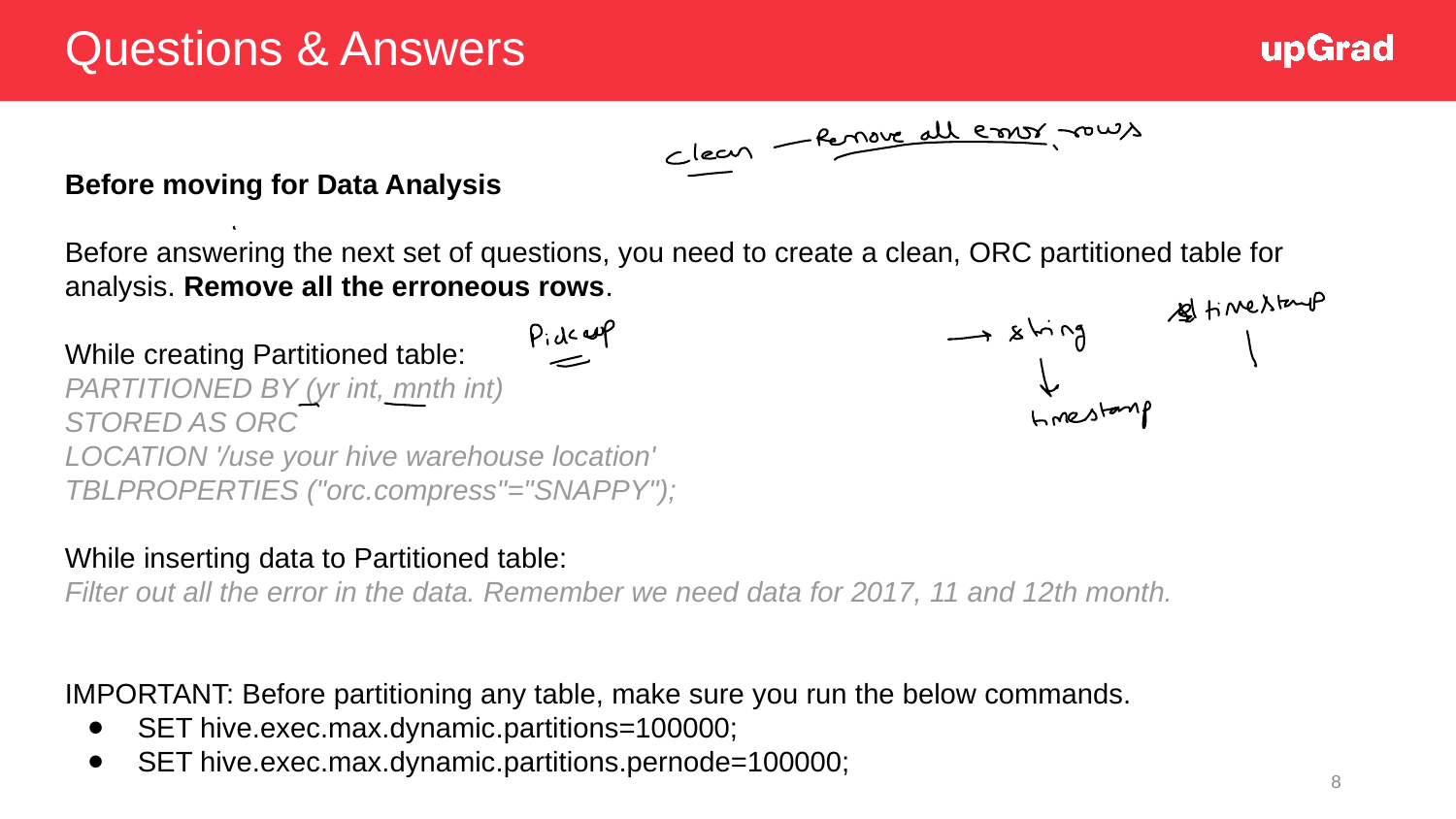

# Questions & Answers
Before moving for Data Analysis

Before answering the next set of questions, you need to create a clean, ORC partitioned table for analysis. Remove all the erroneous rows.

While creating Partitioned table:
PARTITIONED BY (yr int, mnth int)
STORED AS ORC
LOCATION '/use your hive warehouse location'
TBLPROPERTIES ("orc.compress"="SNAPPY");

While inserting data to Partitioned table:
Filter out all the error in the data. Remember we need data for 2017, 11 and 12th month.

IMPORTANT: Before partitioning any table, make sure you run the below commands.
SET hive.exec.max.dynamic.partitions=100000;
SET hive.exec.max.dynamic.partitions.pernode=100000;

8